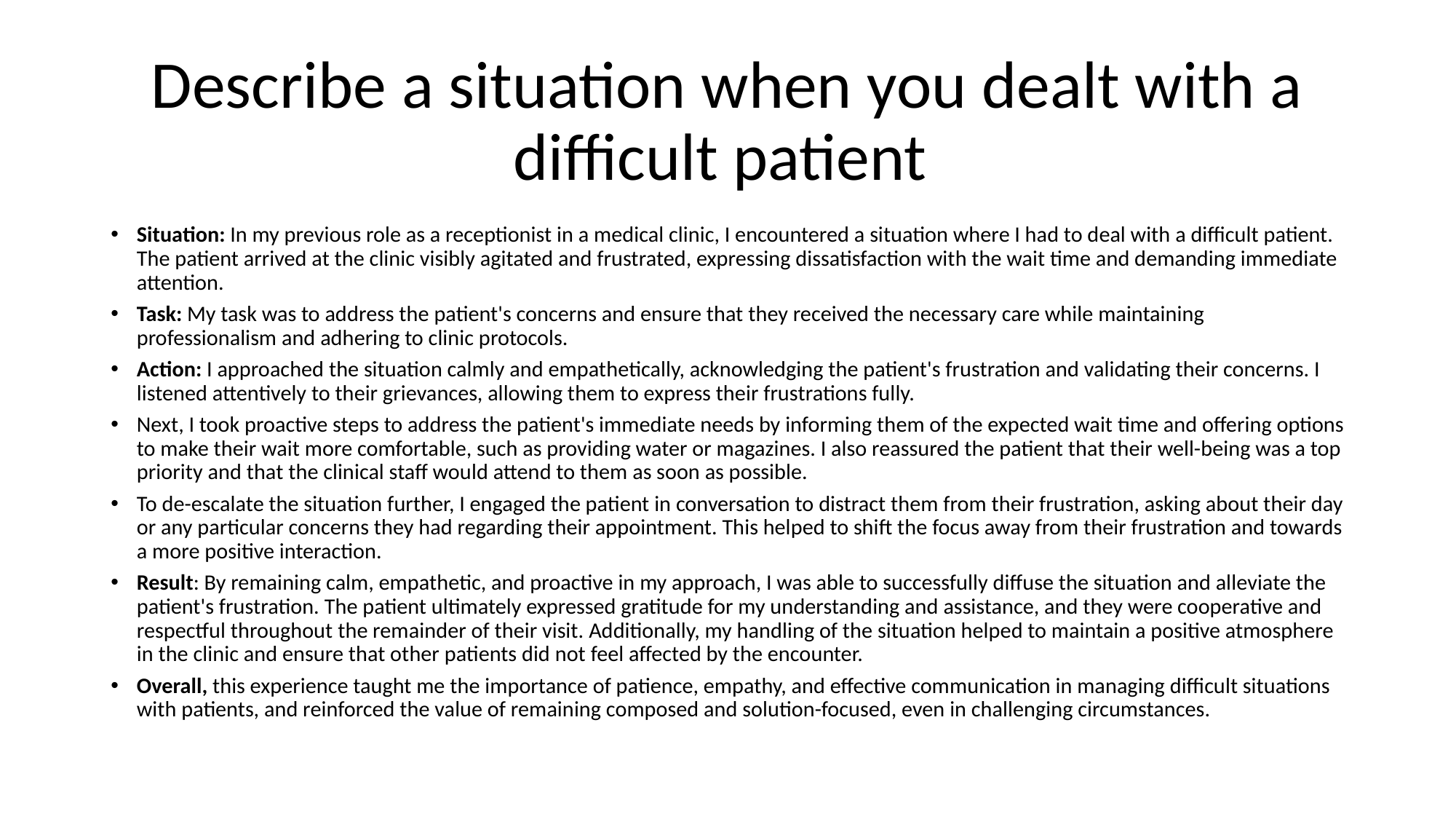

# Describe a situation when you dealt with a difficult patient
Situation: In my previous role as a receptionist in a medical clinic, I encountered a situation where I had to deal with a difficult patient. The patient arrived at the clinic visibly agitated and frustrated, expressing dissatisfaction with the wait time and demanding immediate attention.
Task: My task was to address the patient's concerns and ensure that they received the necessary care while maintaining professionalism and adhering to clinic protocols.
Action: I approached the situation calmly and empathetically, acknowledging the patient's frustration and validating their concerns. I listened attentively to their grievances, allowing them to express their frustrations fully.
Next, I took proactive steps to address the patient's immediate needs by informing them of the expected wait time and offering options to make their wait more comfortable, such as providing water or magazines. I also reassured the patient that their well-being was a top priority and that the clinical staff would attend to them as soon as possible.
To de-escalate the situation further, I engaged the patient in conversation to distract them from their frustration, asking about their day or any particular concerns they had regarding their appointment. This helped to shift the focus away from their frustration and towards a more positive interaction.
Result: By remaining calm, empathetic, and proactive in my approach, I was able to successfully diffuse the situation and alleviate the patient's frustration. The patient ultimately expressed gratitude for my understanding and assistance, and they were cooperative and respectful throughout the remainder of their visit. Additionally, my handling of the situation helped to maintain a positive atmosphere in the clinic and ensure that other patients did not feel affected by the encounter.
Overall, this experience taught me the importance of patience, empathy, and effective communication in managing difficult situations with patients, and reinforced the value of remaining composed and solution-focused, even in challenging circumstances.